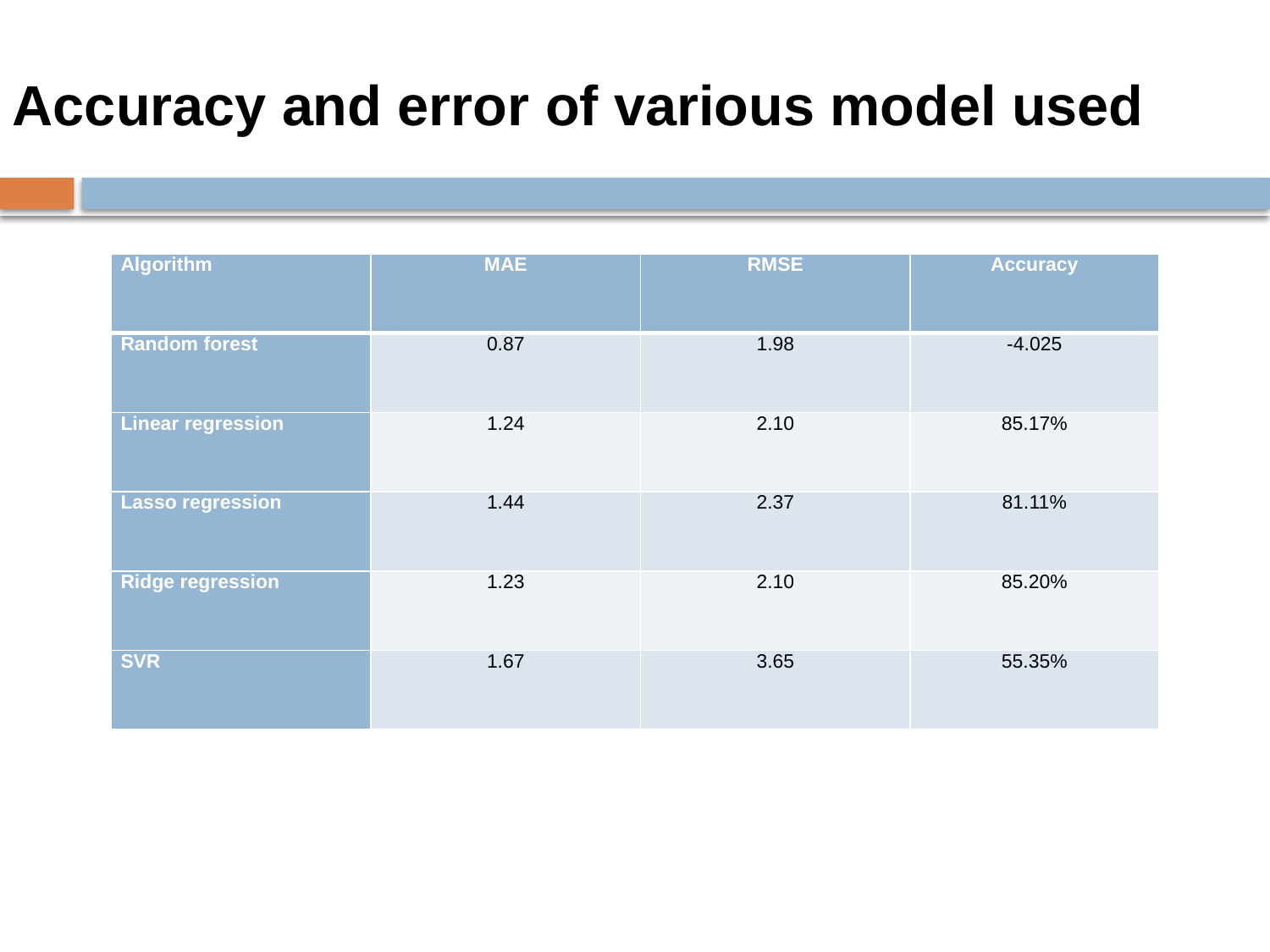

Accuracy and error of various model used

| Algorithm | MAE | RMSE | Accuracy |
| --- | --- | --- | --- |
| Random forest | 0.87 | 1.98 | -4.025 |
| Linear regression | 1.24 | 2.10 | 85.17% |
| Lasso regression | 1.44 | 2.37 | 81.11% |
| Ridge regression | 1.23 | 2.10 | 85.20% |
| SVR | 1.67 | 3.65 | 55.35% |